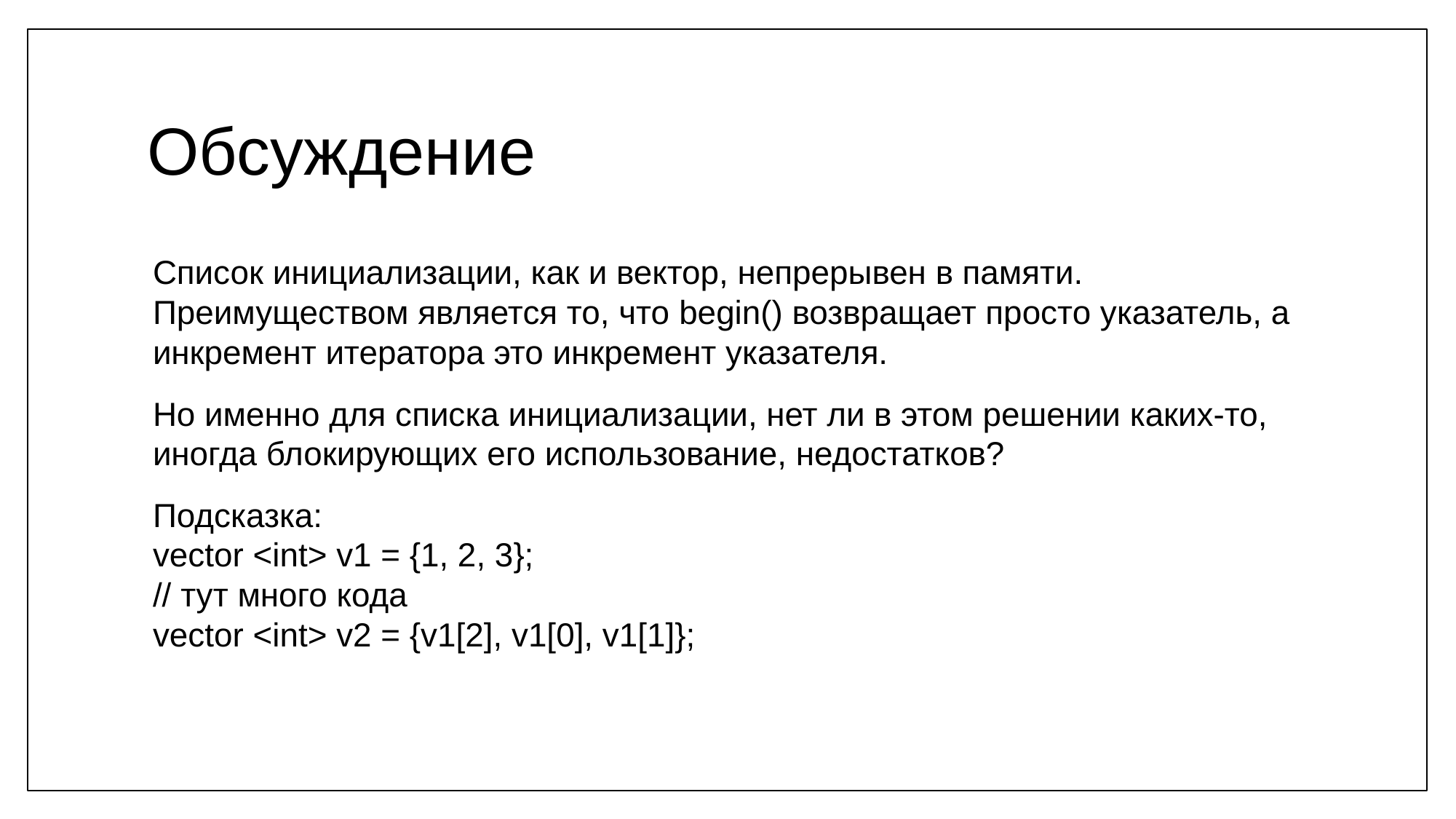

# Обсуждение
Список инициализации, как и вектор, непрерывен в памяти. Преимуществом является то, что begin() возвращает просто указатель, а инкремент итератора это инкремент указателя.
Но именно для списка инициализации, нет ли в этом решении каких-то, иногда блокирующих его использование, недостатков?
Подсказка:
vector <int> v1 = {1, 2, 3};
// тут много кода
vector <int> v2 = {v1[2], v1[0], v1[1]};